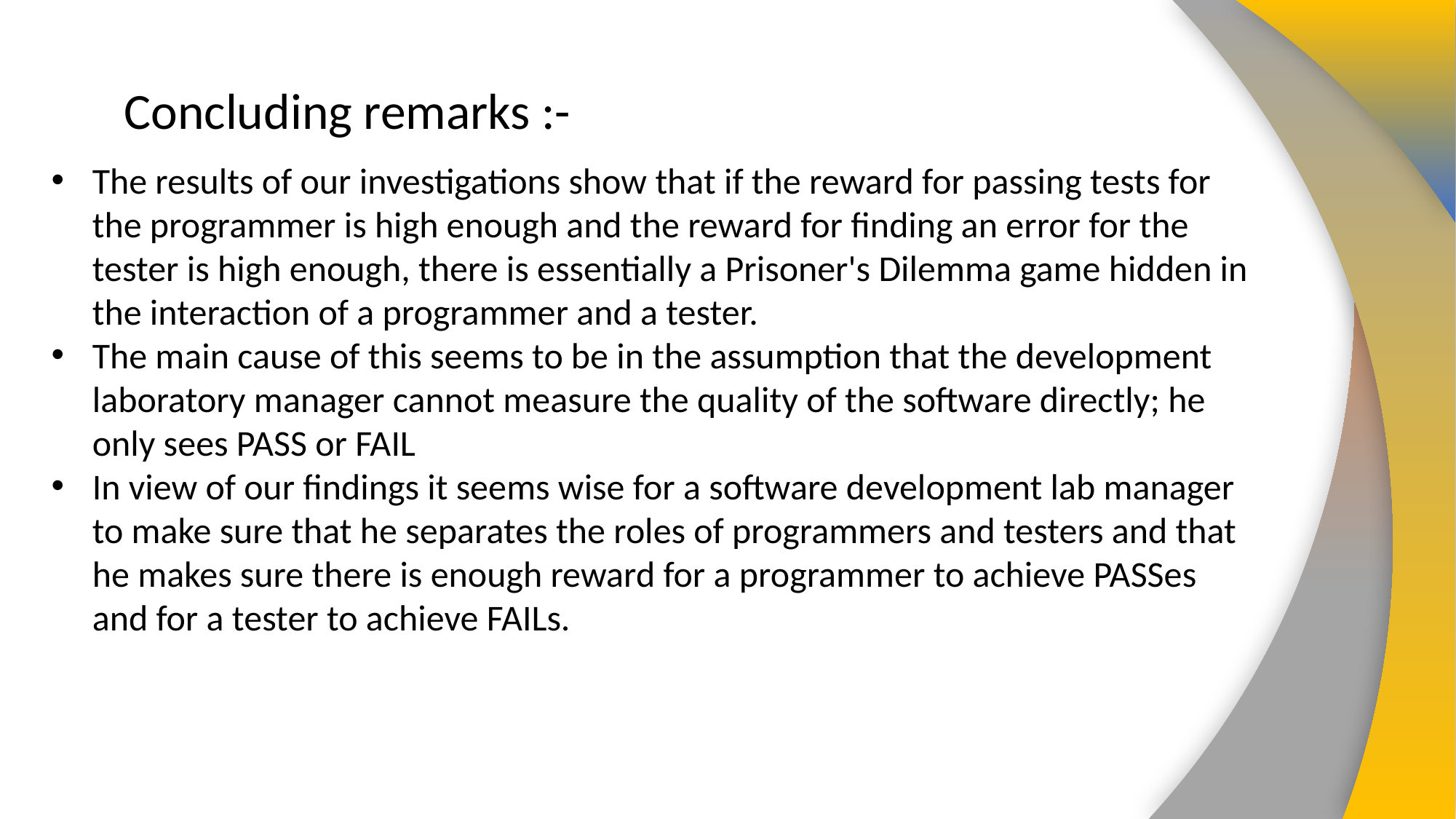

.

# Concluding remarks :-
The results of our investigations show that if the reward for passing tests for the programmer is high enough and the reward for finding an error for the tester is high enough, there is essentially a Prisoner's Dilemma game hidden in the interaction of a programmer and a tester.
The main cause of this seems to be in the assumption that the development laboratory manager cannot measure the quality of the software directly; he only sees PASS or FAIL
In view of our findings it seems wise for a software development lab manager to make sure that he separates the roles of programmers and testers and that he makes sure there is enough reward for a programmer to achieve PASSes and for a tester to achieve FAILs.

17